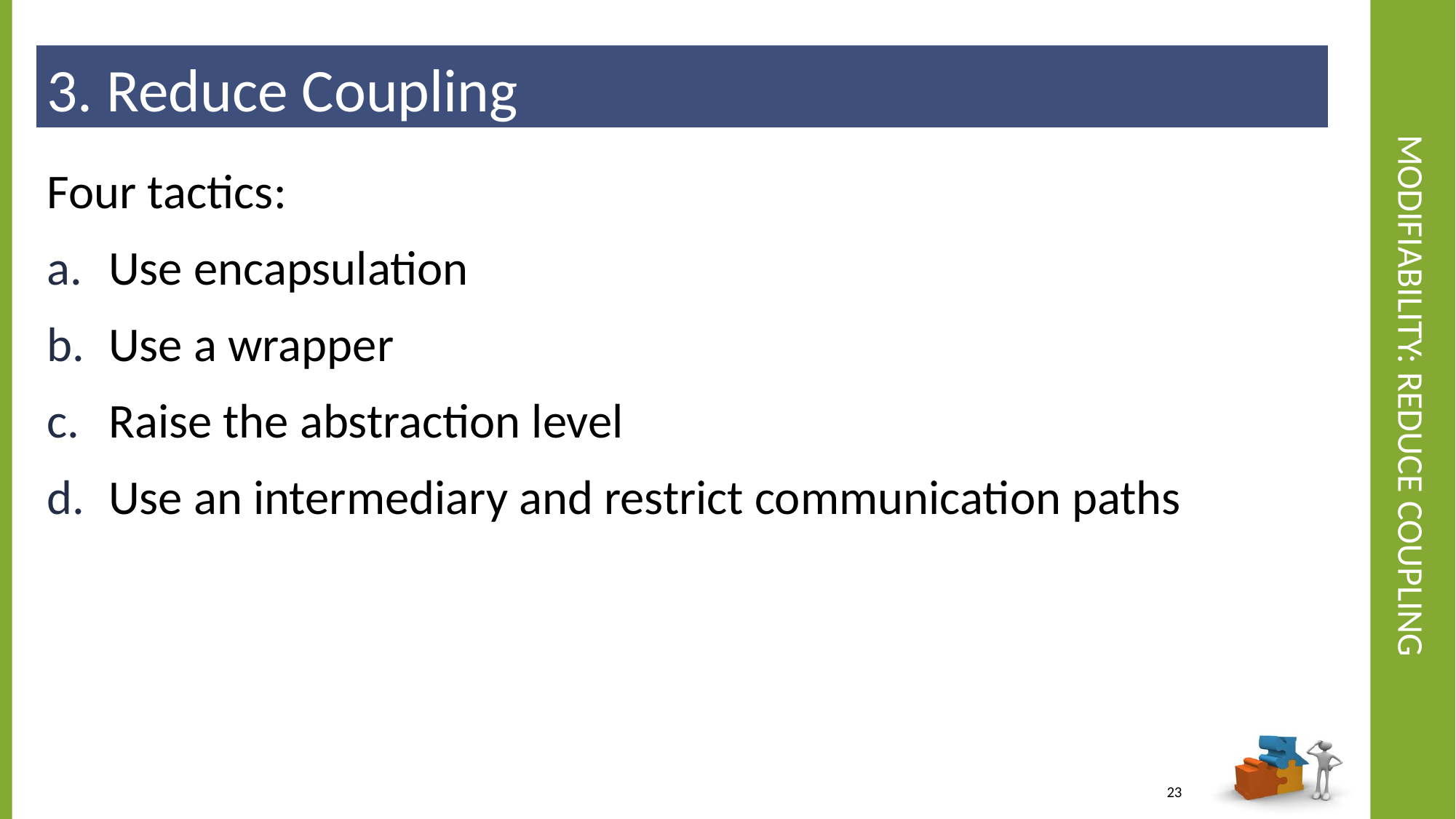

3. Reduce Coupling
# Modifiability: Reduce Coupling
Four tactics:
Use encapsulation
Use a wrapper
Raise the abstraction level
Use an intermediary and restrict communication paths
23